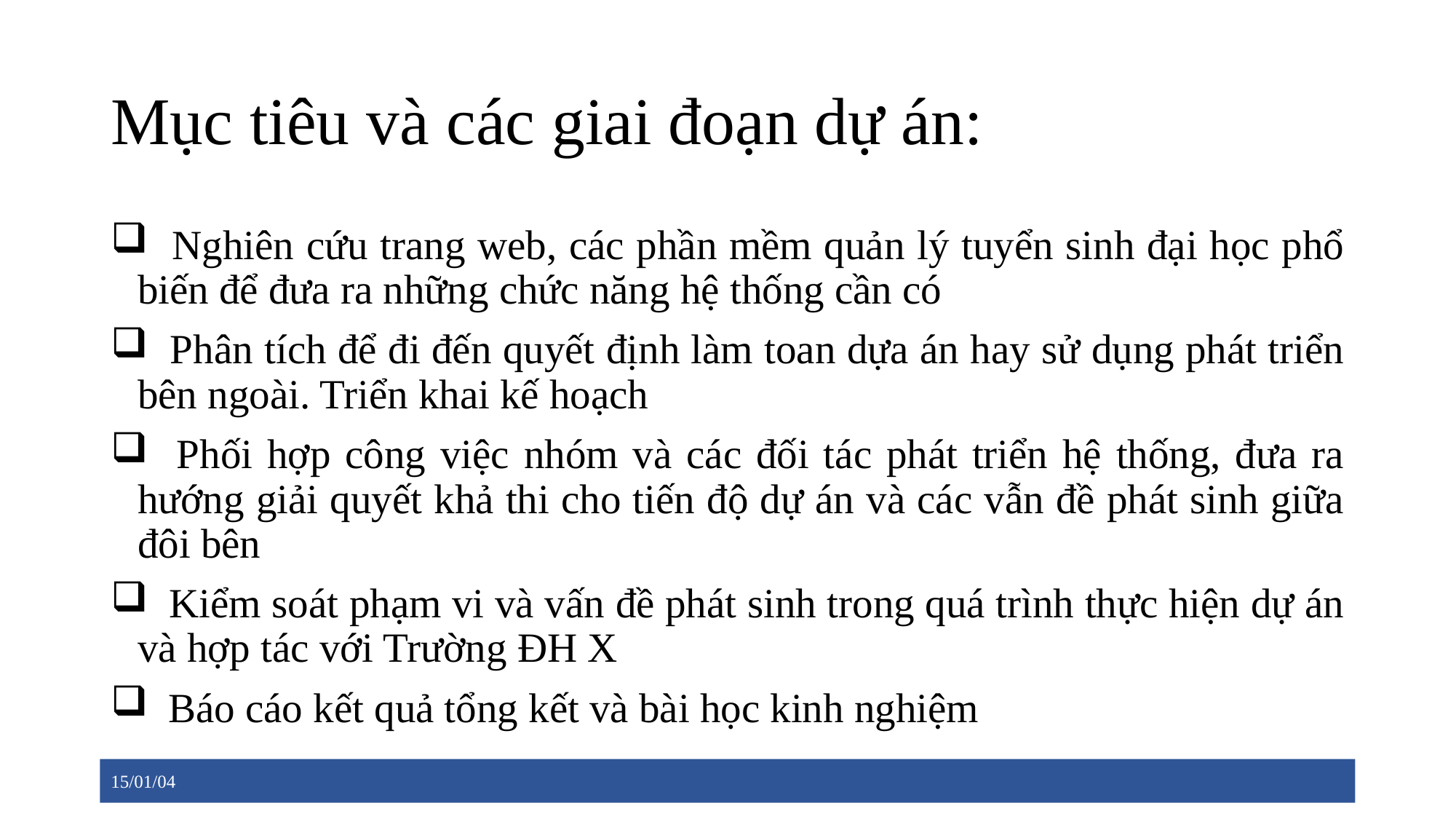

# Mục tiêu và các giai đoạn dự án:
  Nghiên cứu trang web, các phần mềm quản lý tuyển sinh đại học phổ biến để đưa ra những chức năng hệ thống cần có
  Phân tích để đi đến quyết định làm toan dựa án hay sử dụng phát triển bên ngoài. Triển khai kế hoạch
  Phối hợp công việc nhóm và các đối tác phát triển hệ thống, đưa ra hướng giải quyết khả thi cho tiến độ dự án và các vẫn đề phát sinh giữa đôi bên
  Kiểm soát phạm vi và vấn đề phát sinh trong quá trình thực hiện dự án và hợp tác với Trường ĐH X
  Báo cáo kết quả tổng kết và bài học kinh nghiệm
15/01/04
2